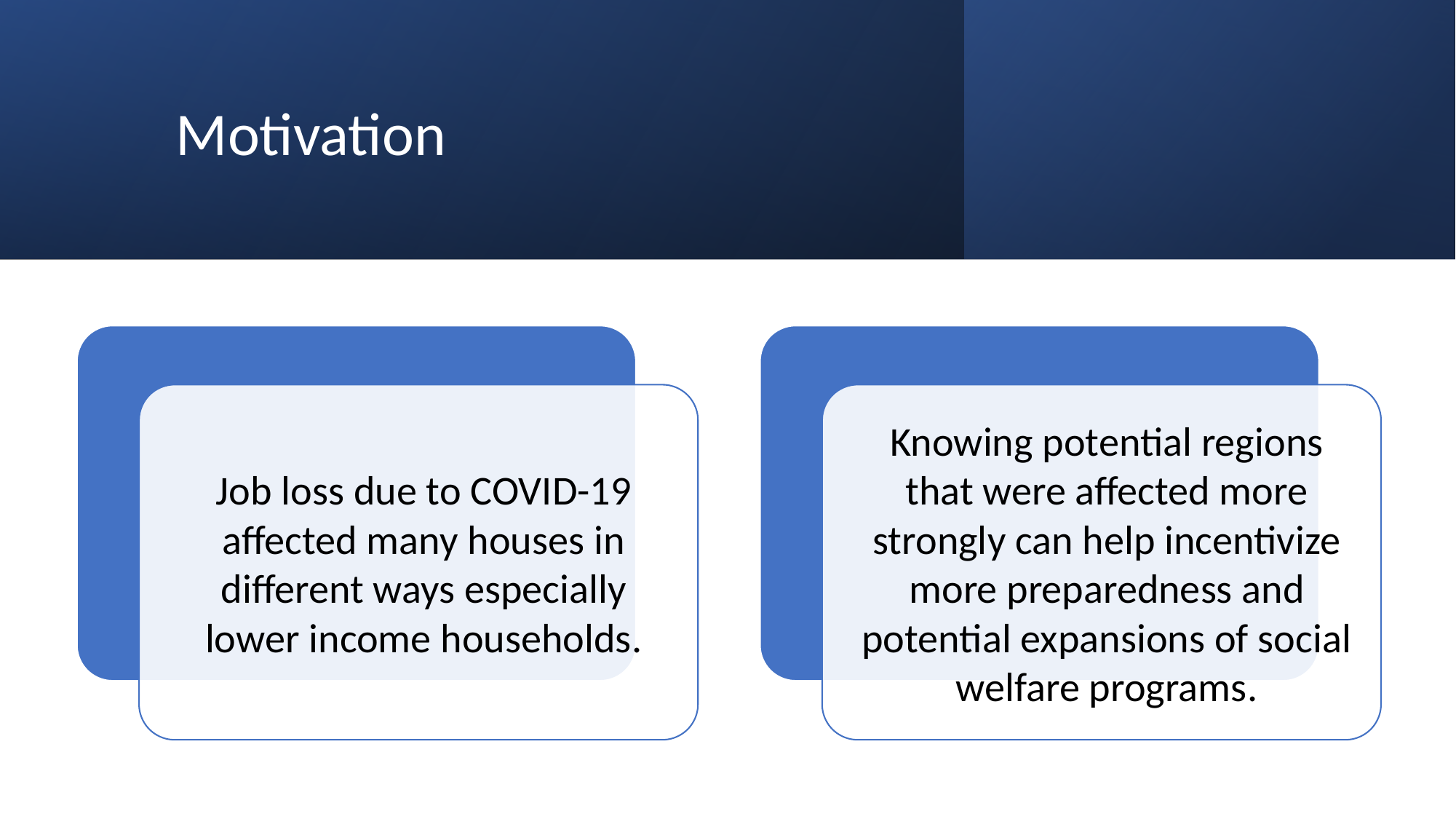

# Motivation
Job loss due to COVID-19 affected many houses in different ways especially lower income households.
Knowing potential regions that were affected more strongly can help incentivize more preparedness and potential expansions of social welfare programs.